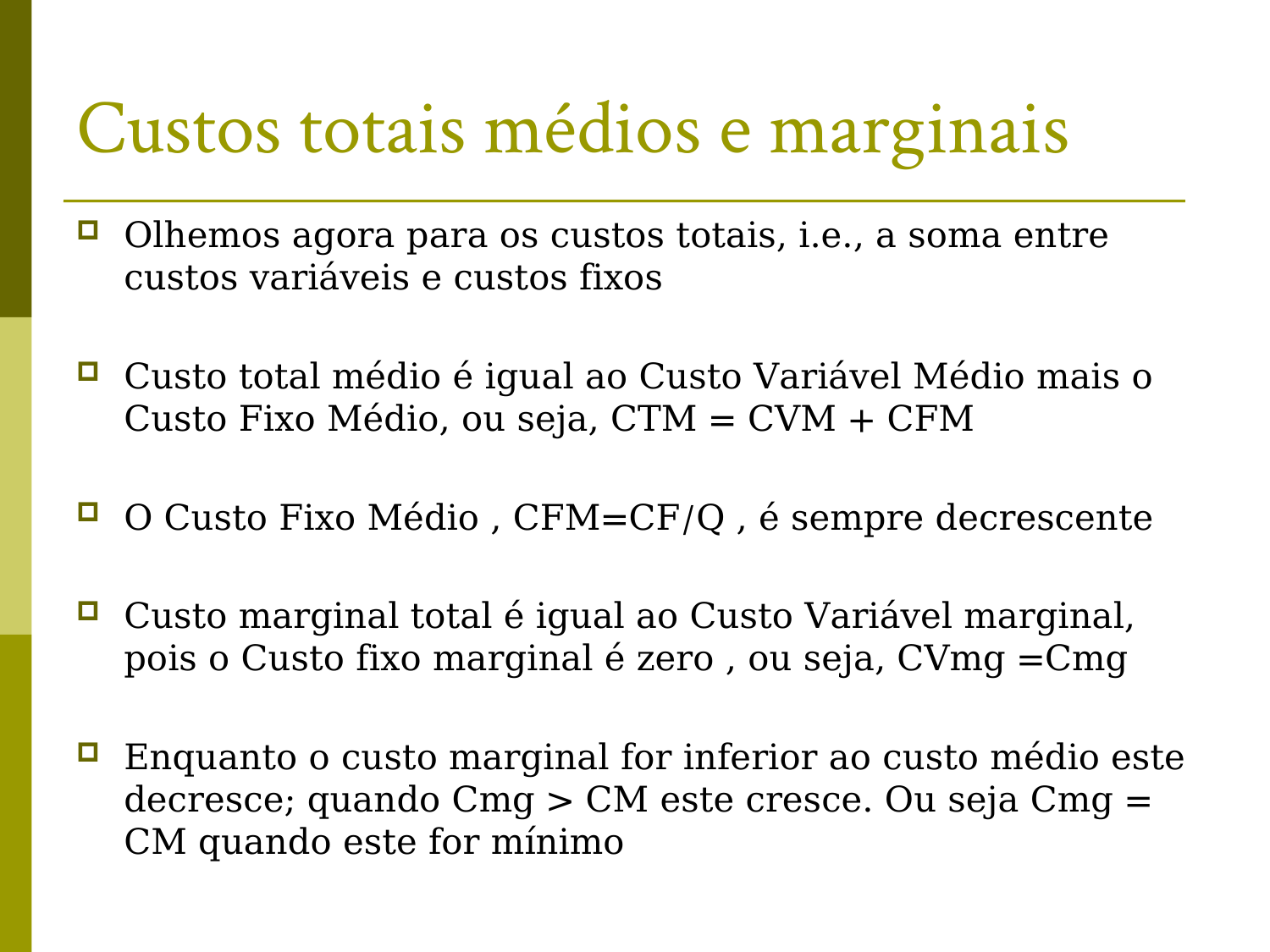

# Custos totais médios e marginais
Olhemos agora para os custos totais, i.e., a soma entre custos variáveis e custos fixos

Custo total médio é igual ao Custo Variável Médio mais o Custo Fixo Médio, ou seja, CTM = CVM + CFM

O Custo Fixo Médio , CFM=CF/Q , é sempre decrescente

Custo marginal total é igual ao Custo Variável marginal, pois o Custo fixo marginal é zero , ou seja, CVmg =Cmg

Enquanto o custo marginal for inferior ao custo médio este decresce; quando Cmg > CM este cresce. Ou seja Cmg = CM quando este for mínimo